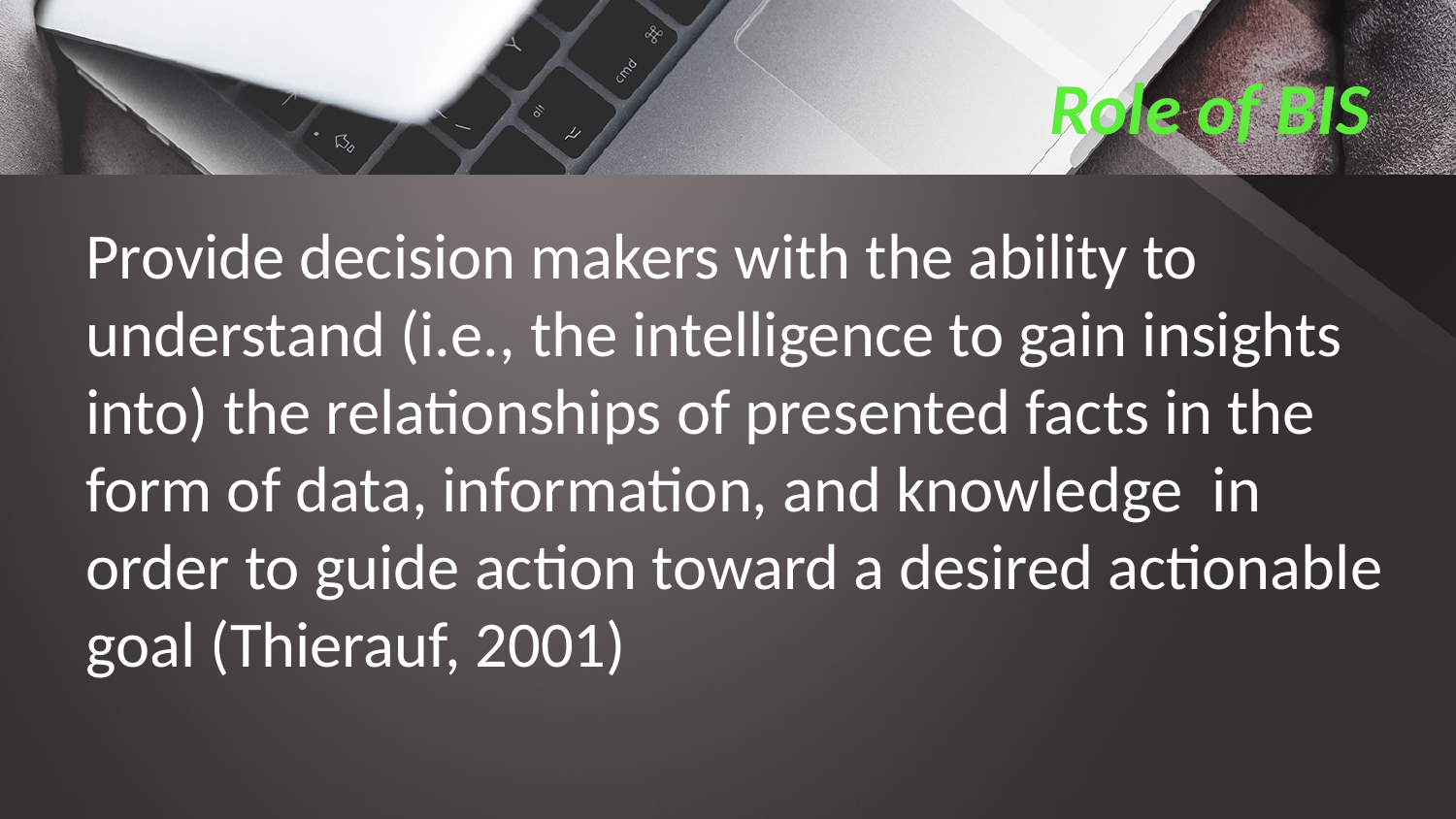

# Role of BIS

Provide decision makers with the ability to understand (i.e., the intelligence to gain insights into) the relationships of presented facts in the form of data, information, and knowledge  in order to guide action toward a desired actionable goal (Thierauf, 2001)